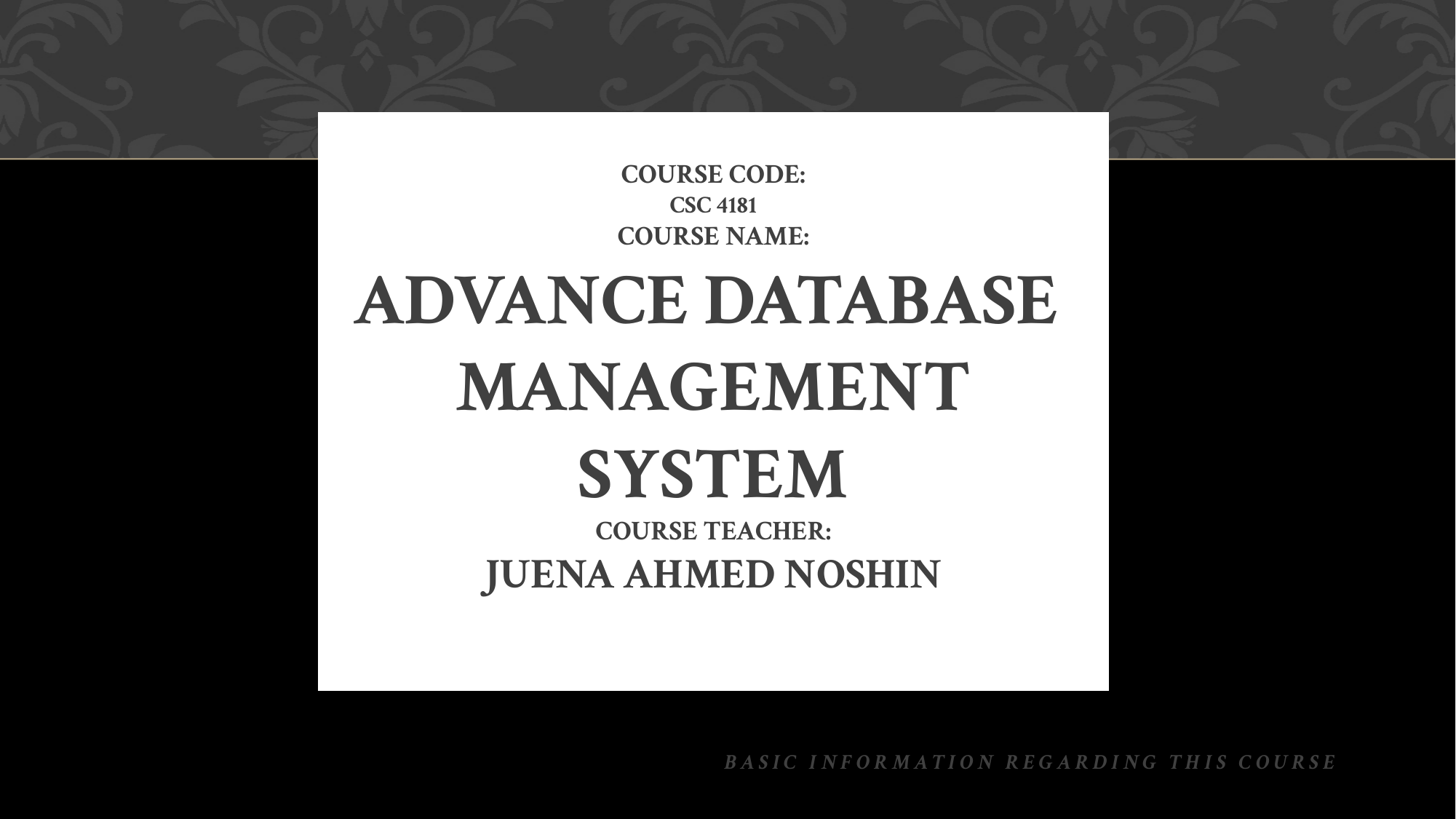

# Course code: csc 4181 Course name: ADVANCE DATABASE  MANAGEMENT SYSTEM Course Teacher: juena ahmed noshin
Basic Information Regarding this Course